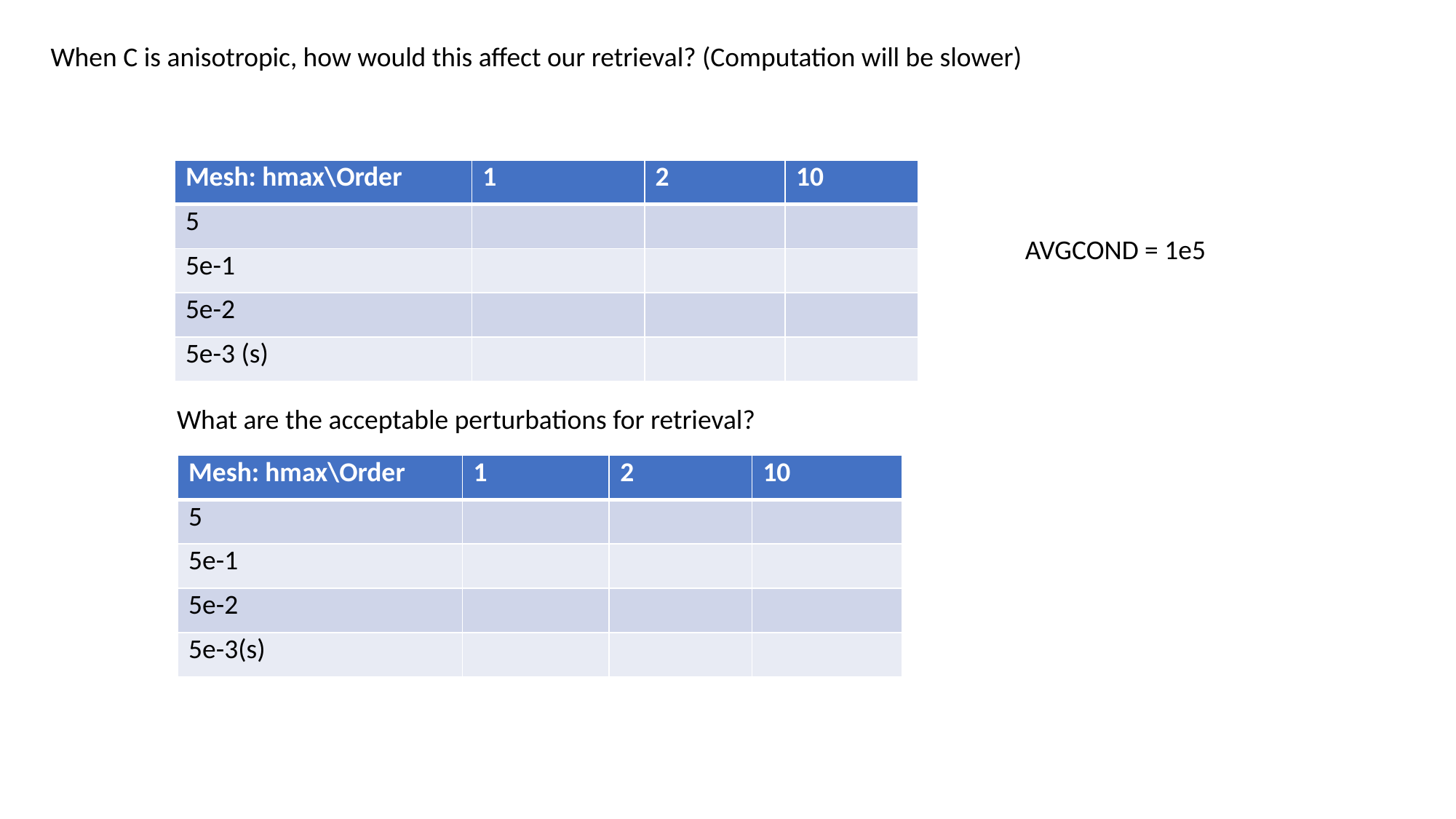

When C is anisotropic, how would this affect our retrieval? (Computation will be slower)
| Mesh: hmax\Order | 1 | 2 | 10 |
| --- | --- | --- | --- |
| 5 |  |  |  |
| 5e-1 |  |  |  |
| 5e-2 |  |  |  |
| 5e-3 (s) |  |  |  |
AVGCOND = 1e5
What are the acceptable perturbations for retrieval?
| Mesh: hmax\Order | 1 | 2 | 10 |
| --- | --- | --- | --- |
| 5 |  |  |  |
| 5e-1 |  |  |  |
| 5e-2 |  |  |  |
| 5e-3(s) |  |  |  |